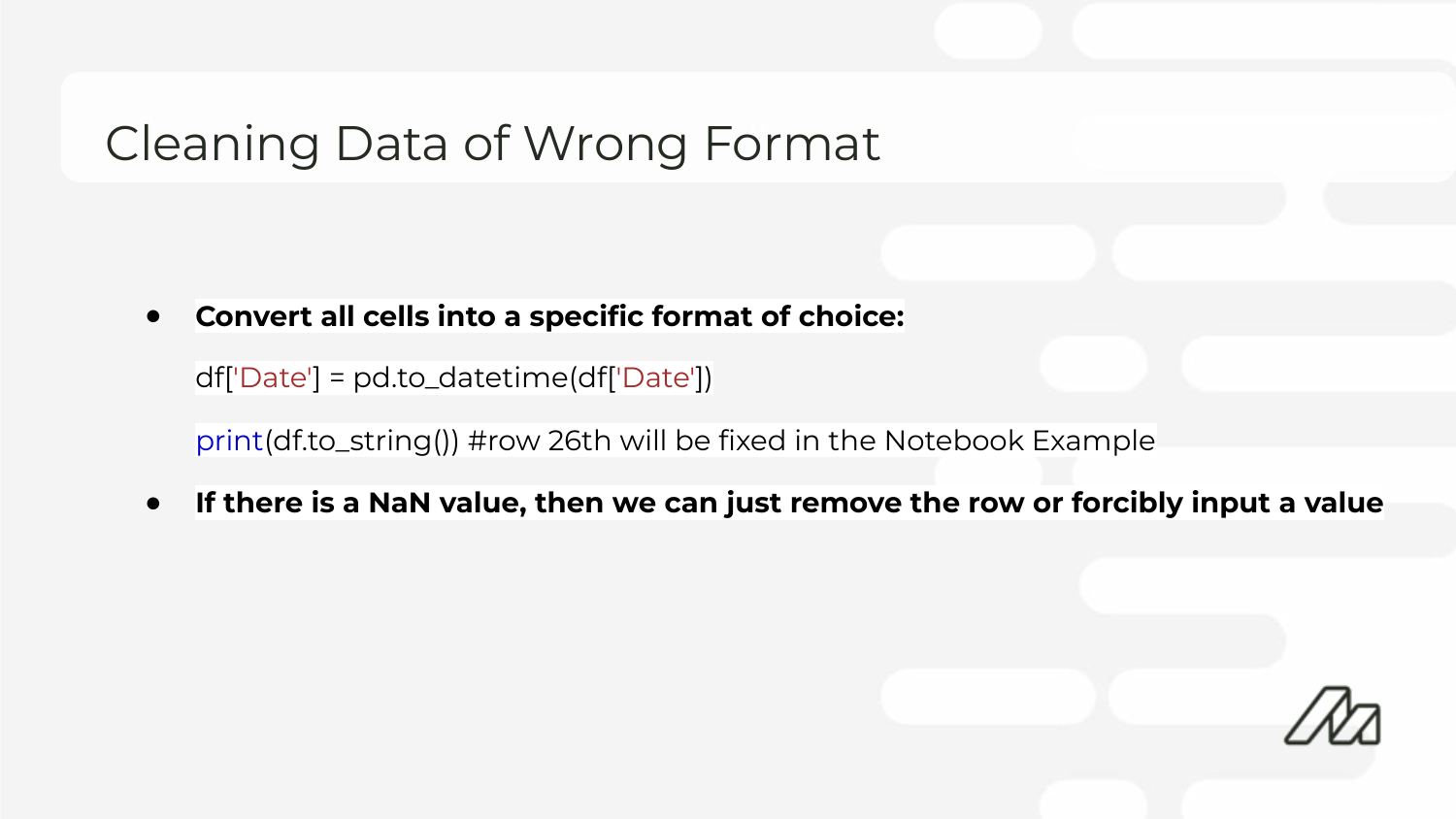

# Cleaning Data of Wrong Format
Convert all cells into a specific format of choice:
df['Date'] = pd.to_datetime(df['Date'])
print(df.to_string()) #row 26th will be fixed in the Notebook Example
If there is a NaN value, then we can just remove the row or forcibly input a value